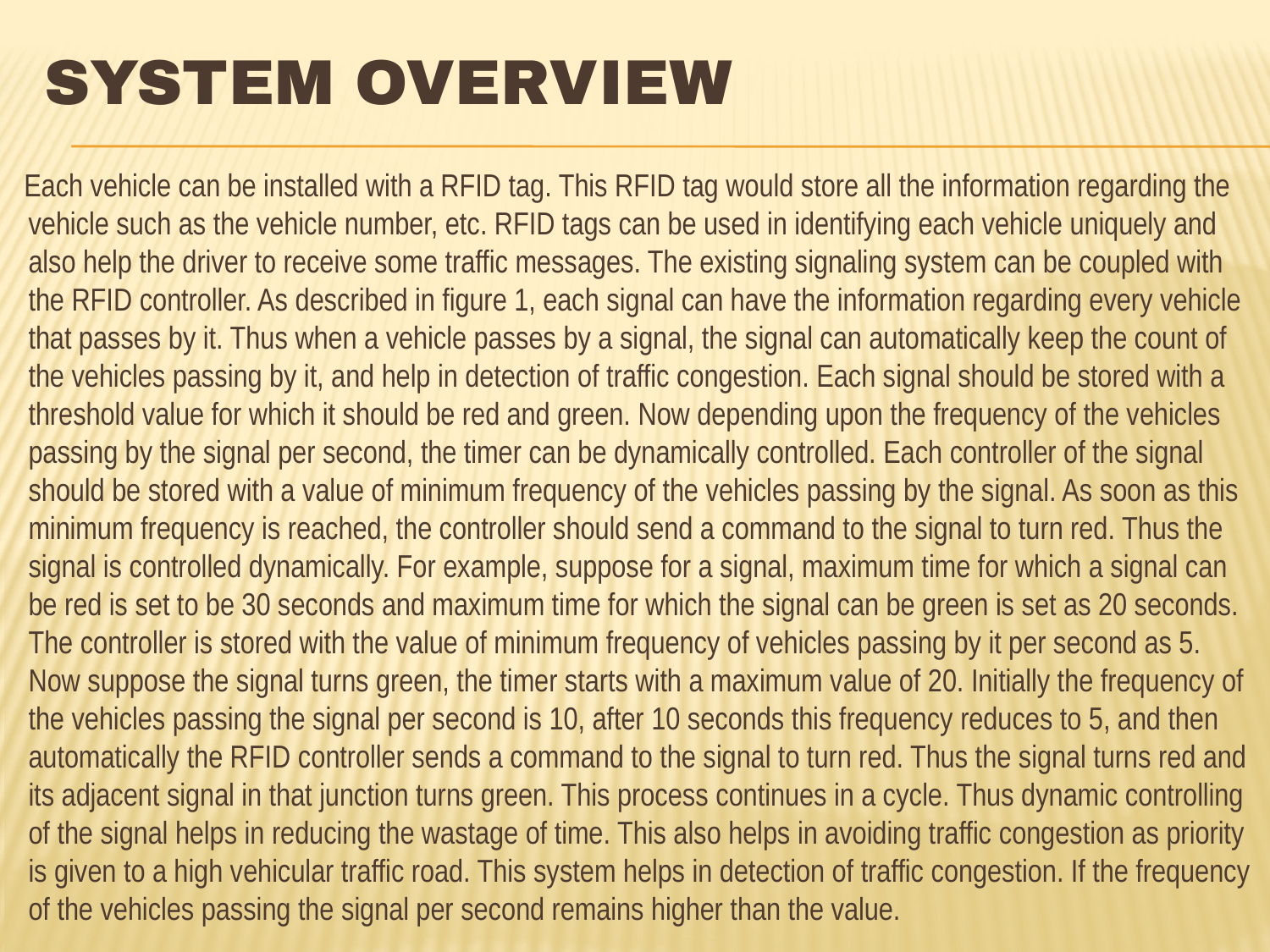

# System Overview
      Each vehicle can be installed with a RFID tag. This RFID tag would store all the information regarding the vehicle such as the vehicle number, etc. RFID tags can be used in identifying each vehicle uniquely and also help the driver to receive some traffic messages. The existing signaling system can be coupled with the RFID controller. As described in figure 1, each signal can have the information regarding every vehicle that passes by it. Thus when a vehicle passes by a signal, the signal can automatically keep the count of the vehicles passing by it, and help in detection of traffic congestion. Each signal should be stored with a threshold value for which it should be red and green. Now depending upon the frequency of the vehicles passing by the signal per second, the timer can be dynamically controlled. Each controller of the signal should be stored with a value of minimum frequency of the vehicles passing by the signal. As soon as this minimum frequency is reached, the controller should send a command to the signal to turn red. Thus the signal is controlled dynamically. For example, suppose for a signal, maximum time for which a signal can be red is set to be 30 seconds and maximum time for which the signal can be green is set as 20 seconds. The controller is stored with the value of minimum frequency of vehicles passing by it per second as 5. Now suppose the signal turns green, the timer starts with a maximum value of 20. Initially the frequency of the vehicles passing the signal per second is 10, after 10 seconds this frequency reduces to 5, and then automatically the RFID controller sends a command to the signal to turn red. Thus the signal turns red and its adjacent signal in that junction turns green. This process continues in a cycle. Thus dynamic controlling of the signal helps in reducing the wastage of time. This also helps in avoiding traffic congestion as priority is given to a high vehicular traffic road. This system helps in detection of traffic congestion. If the frequency of the vehicles passing the signal per second remains higher than the value.